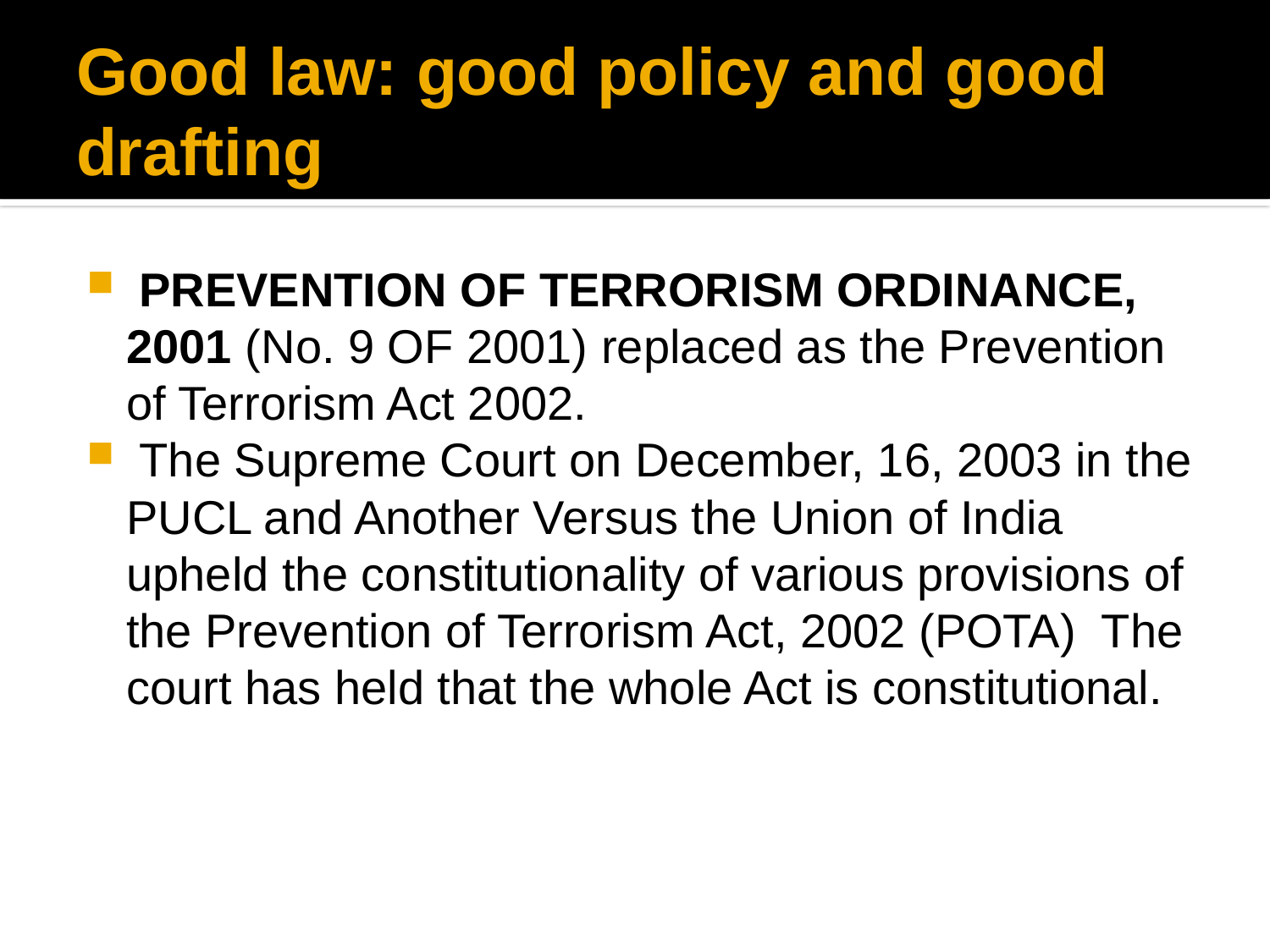

# Good law: good policy and good drafting
 PREVENTION OF TERRORISM ORDINANCE, 2001 (No. 9 OF 2001) replaced as the Prevention of Terrorism Act 2002.
 The Supreme Court on December, 16, 2003 in the PUCL and Another Versus the Union of India upheld the constitutionality of various provisions of the Prevention of Terrorism Act, 2002 (POTA)  The court has held that the whole Act is constitutional.